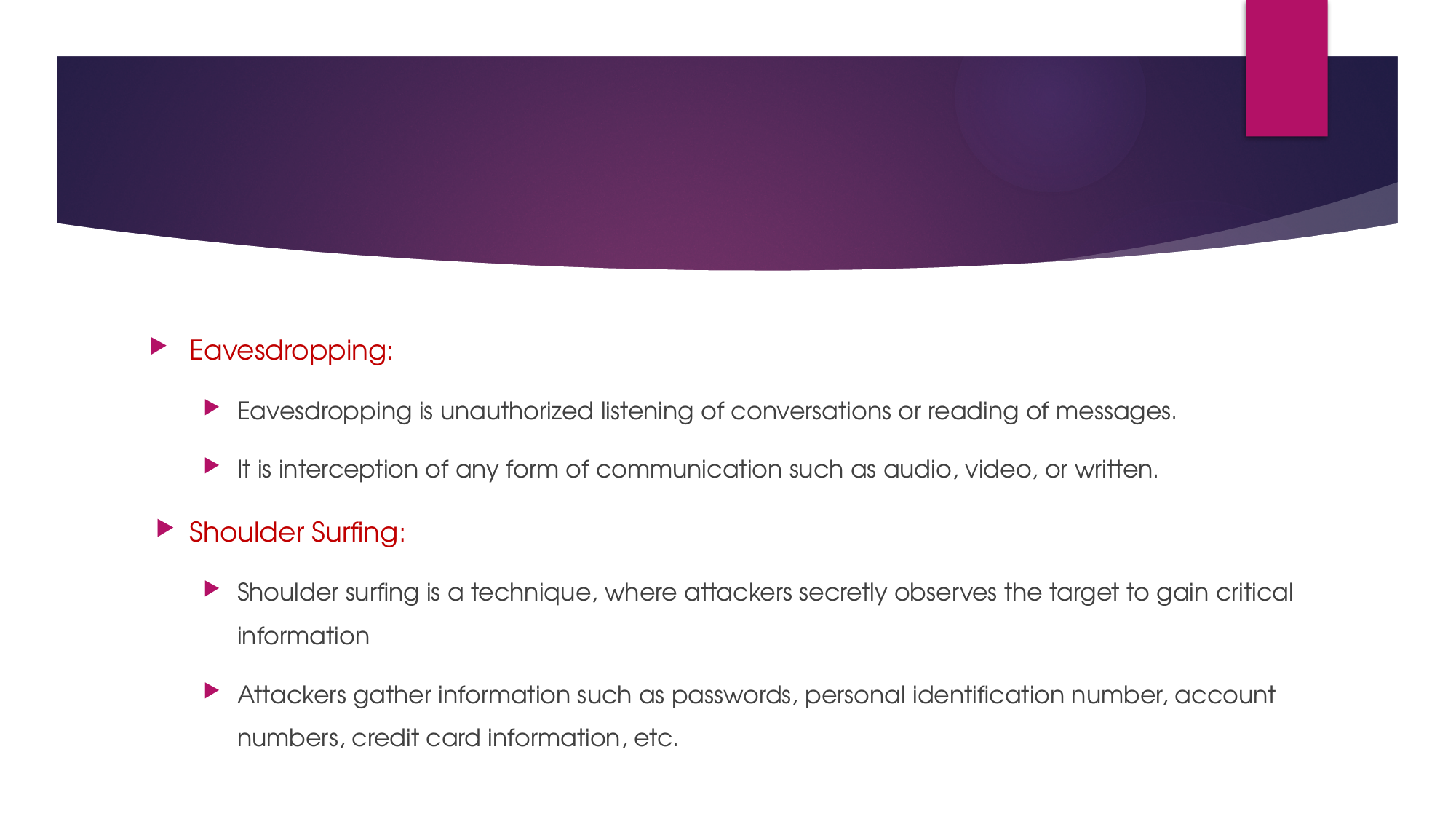

Eavesdropping:
Eavesdropping is unauthorized listening of conversations or reading of messages.
It is interception of any form of communication such as audio, video, or written.
Shoulder Surfing:
Shoulder surfing is a technique, where attackers secretly observes the target to gain critical information
Attackers gather information such as passwords, personal identification number, account numbers, credit card information, etc.